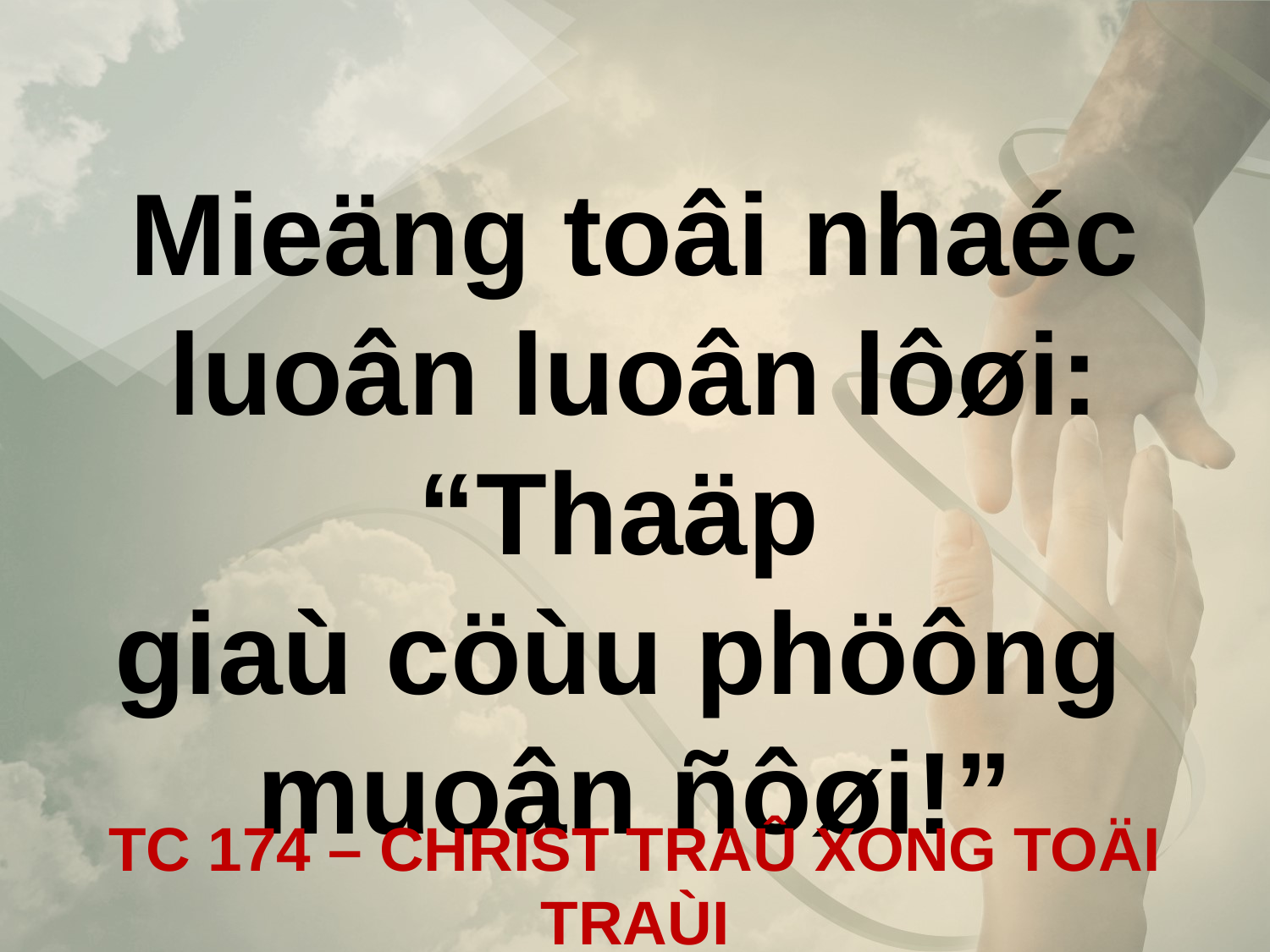

Mieäng toâi nhaéc luoân luoân lôøi: “Thaäp
giaù cöùu phöông
muoân ñôøi!”
TC 174 – CHRIST TRAÛ XONG TOÄI TRAÙI